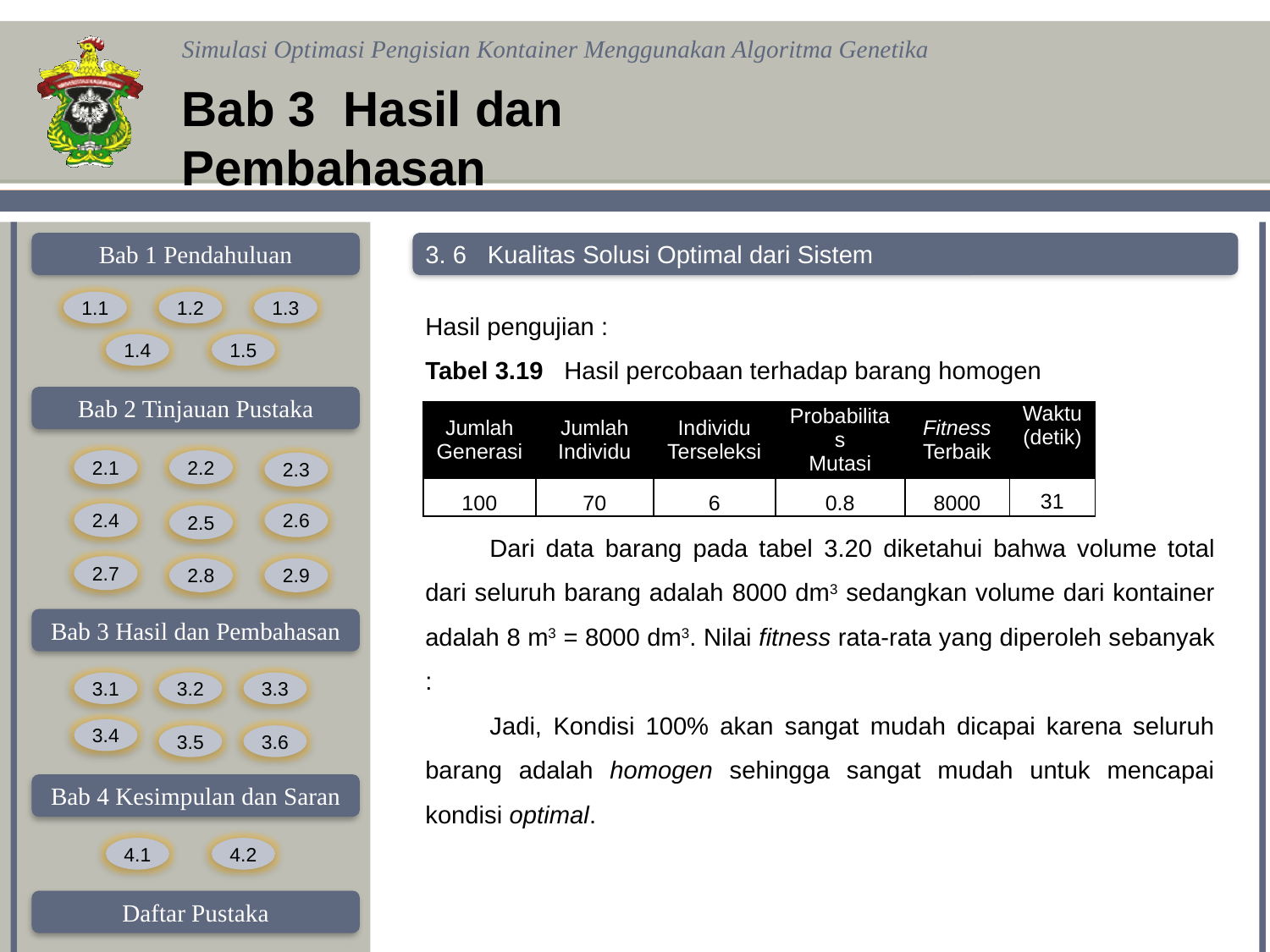

Bab 3  Hasil dan Pembahasan
3. 6   Kualitas Solusi Optimal dari Sistem
Hasil pengujian :
Tabel 3.19   Hasil percobaan terhadap barang homogen

Dari data barang pada tabel 3.20 diketahui bahwa volume total dari seluruh barang adalah 8000 dm3 sedangkan volume dari kontainer adalah 8 m3 = 8000 dm3. Nilai fitness rata-rata yang diperoleh sebanyak :
Jadi, Kondisi 100% akan sangat mudah dicapai karena seluruh barang adalah homogen sehingga sangat mudah untuk mencapai kondisi optimal.
| Jumlah Generasi | Jumlah Individu | Individu Terseleksi | Probabilitas Mutasi | Fitness Terbaik | Waktu (detik) |
| --- | --- | --- | --- | --- | --- |
| 100 | 70 | 6 | 0.8 | 8000 | 31 |